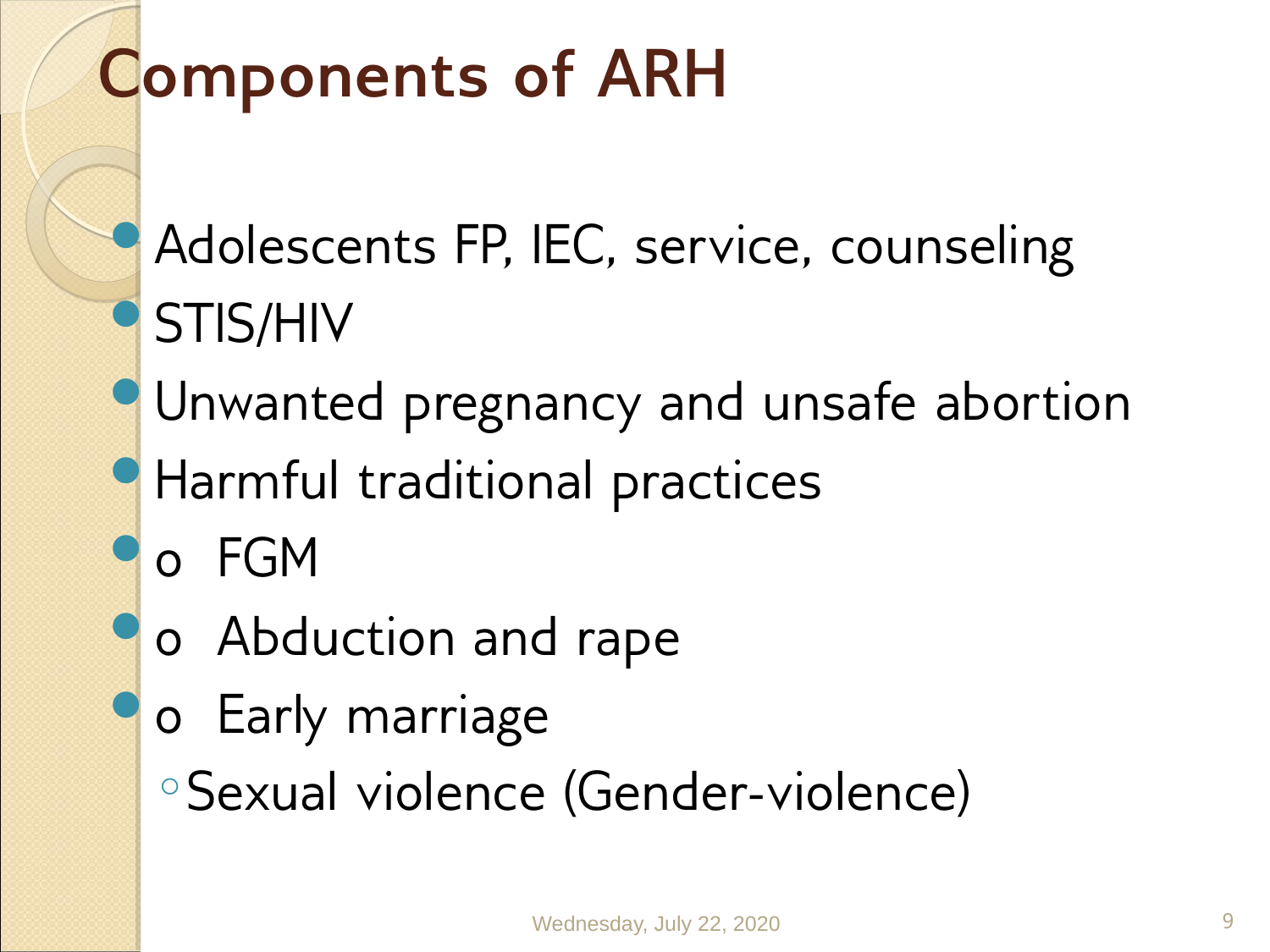

# Components of ARH
Adolescents FP, IEC, service, counseling
STIS/HIV
Unwanted pregnancy and unsafe abortion
Harmful traditional practices
o  FGM
o  Abduction and rape
o  Early marriage
Sexual violence (Gender-violence)

Wednesday, July 22, 2020
9